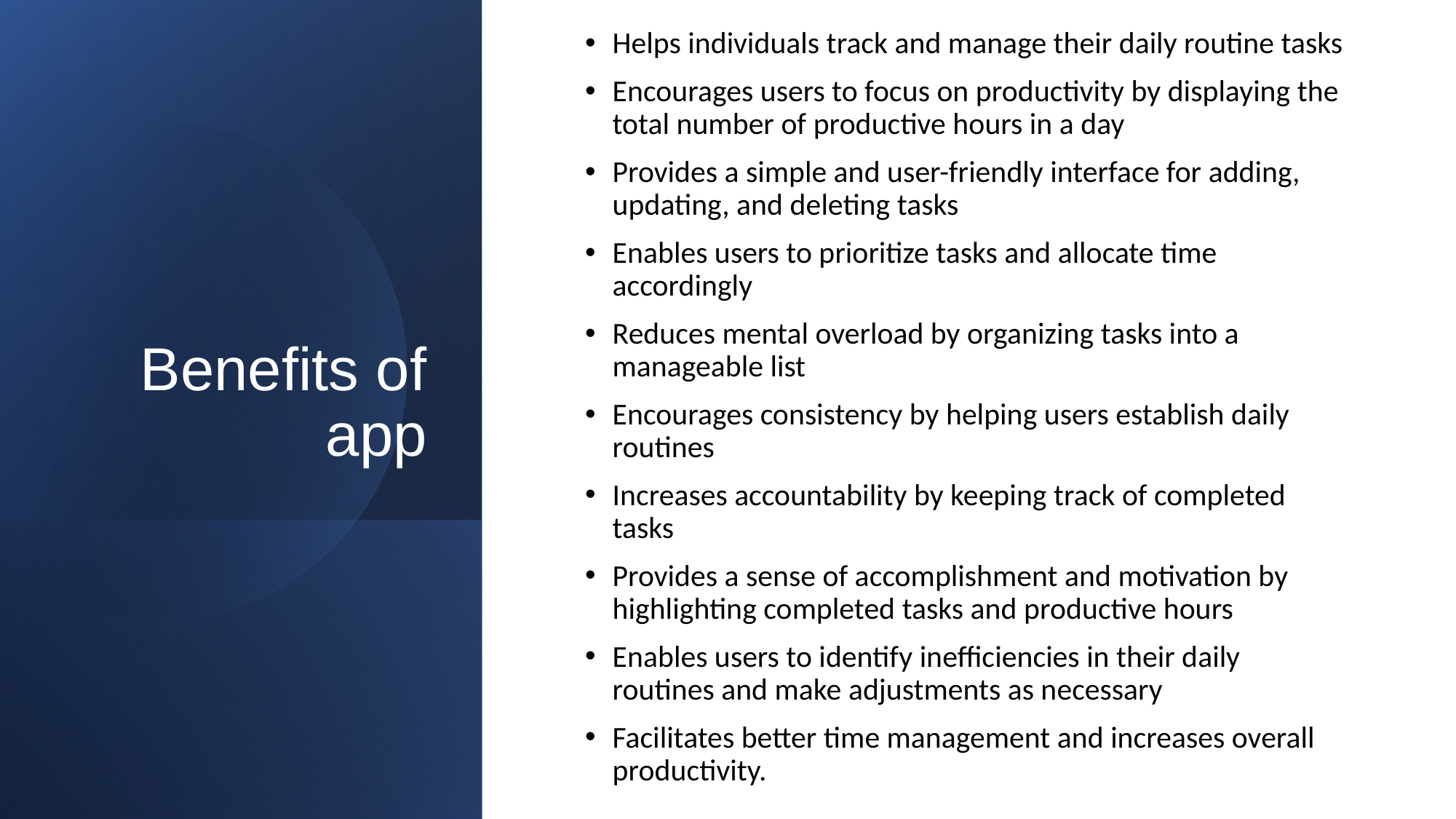

Helps individuals track and manage their daily routine tasks
Encourages users to focus on productivity by displaying the total number of productive hours in a day
Provides a simple and user-friendly interface for adding, updating, and deleting tasks
Enables users to prioritize tasks and allocate time accordingly
Reduces mental overload by organizing tasks into a manageable list
Encourages consistency by helping users establish daily routines
Increases accountability by keeping track of completed tasks
Provides a sense of accomplishment and motivation by highlighting completed tasks and productive hours
Enables users to identify inefficiencies in their daily routines and make adjustments as necessary
Facilitates better time management and increases overall productivity.

# Benefits of app